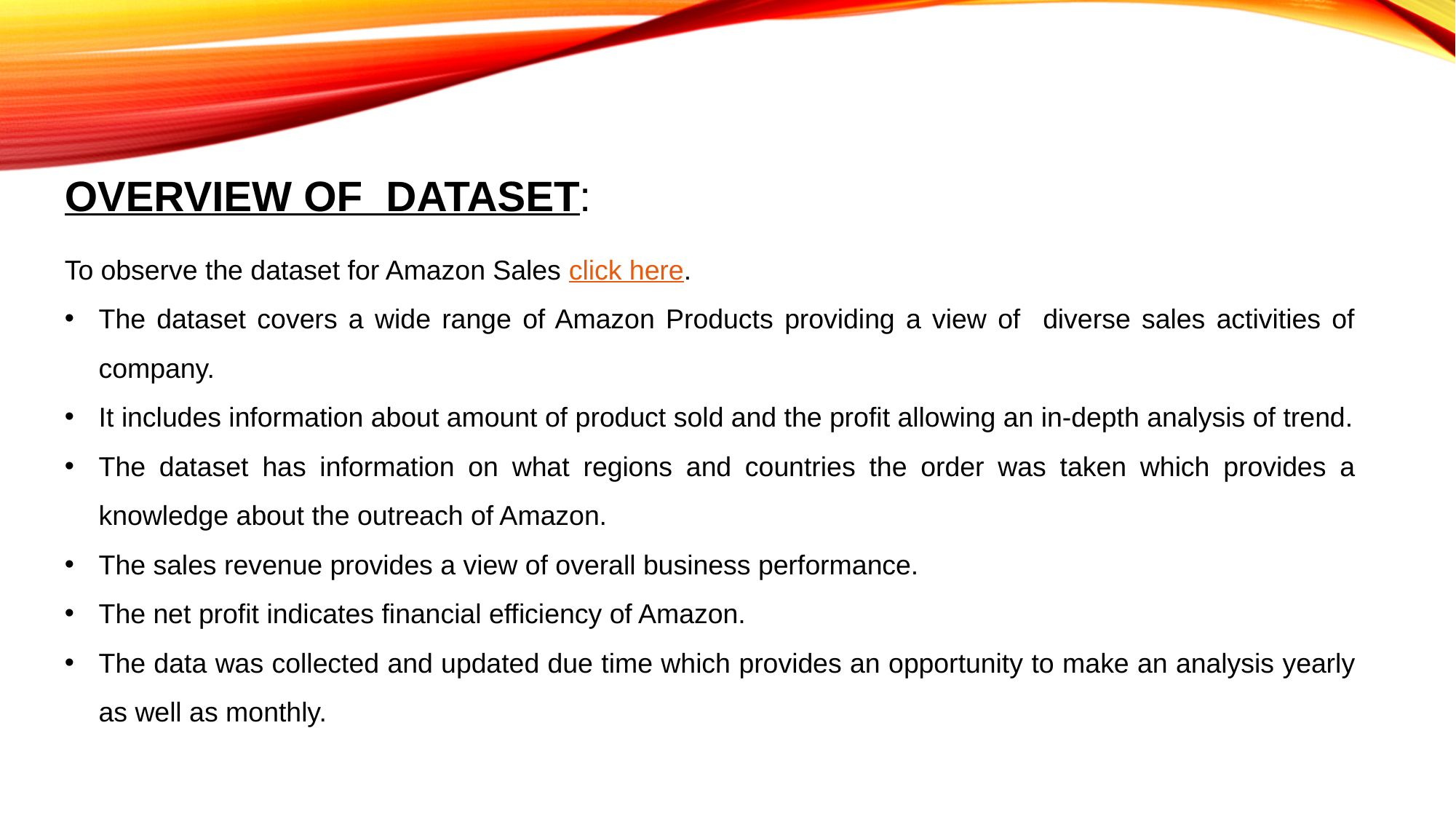

OVERVIEW OF  DATASET:

To observe the dataset for Amazon Sales click here.
The dataset covers a wide range of Amazon Products providing a view of  diverse sales activities of company.
It includes information about amount of product sold and the profit allowing an in-depth analysis of trend.
The dataset has information on what regions and countries the order was taken which provides a knowledge about the outreach of Amazon.
The sales revenue provides a view of overall business performance.
The net profit indicates financial efficiency of Amazon.
The data was collected and updated due time which provides an opportunity to make an analysis yearly as well as monthly.